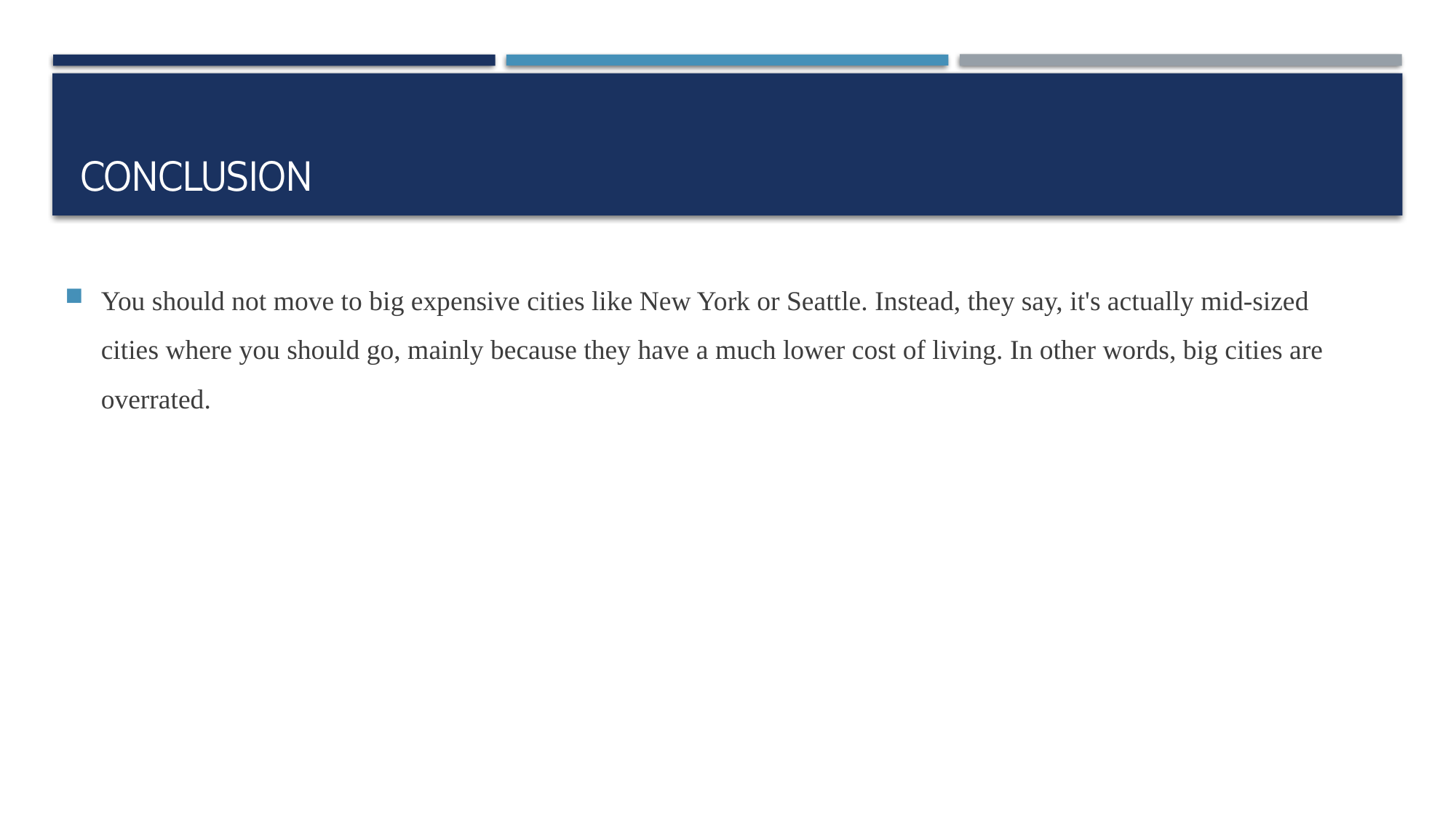

# Conclusion
You should not move to big expensive cities like New York or Seattle. Instead, they say, it's actually mid-sized cities where you should go, mainly because they have a much lower cost of living. In other words, big cities are overrated.